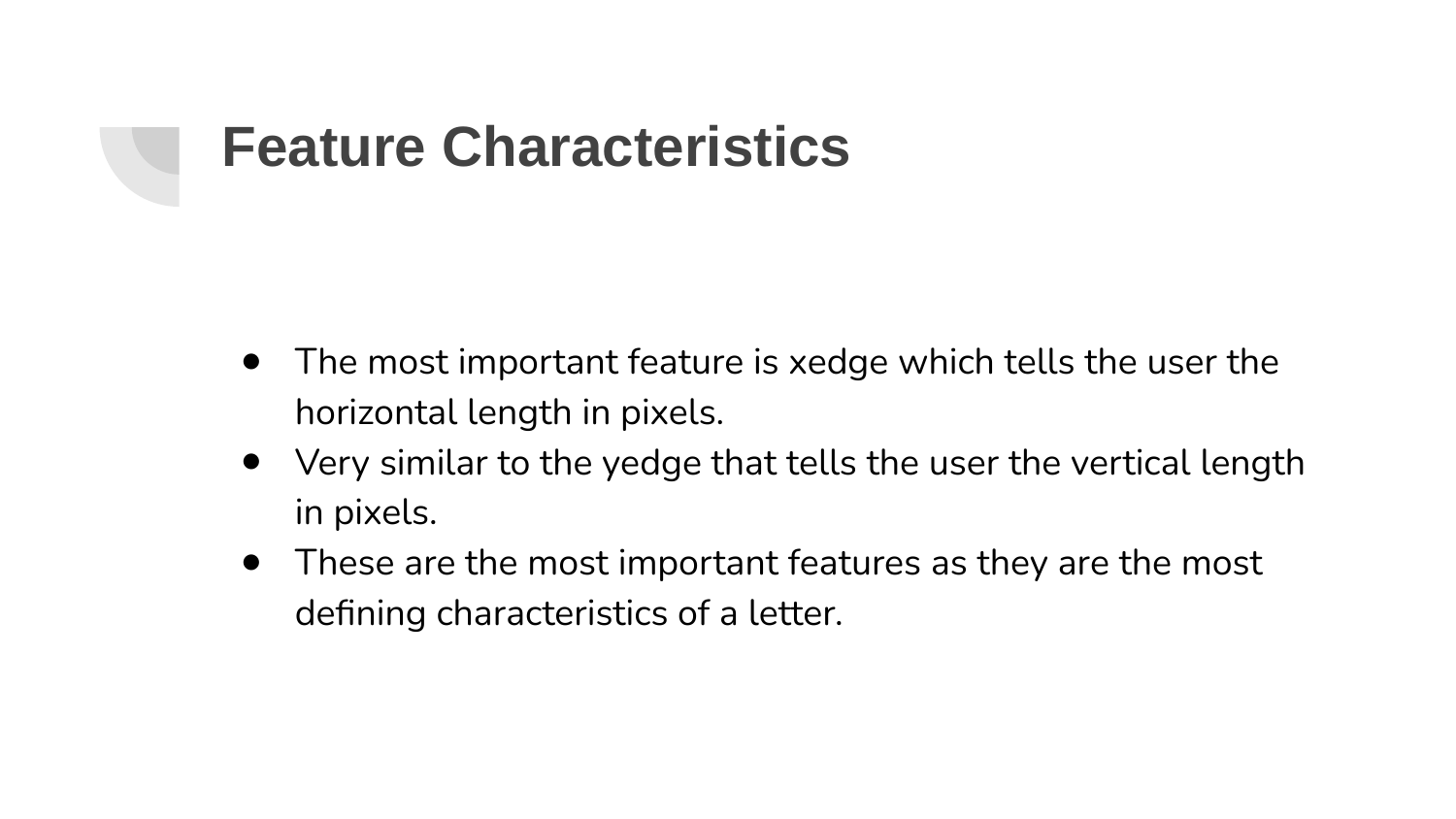

# Feature Characteristics
The most important feature is xedge which tells the user the horizontal length in pixels.
Very similar to the yedge that tells the user the vertical length in pixels.
These are the most important features as they are the most defining characteristics of a letter.